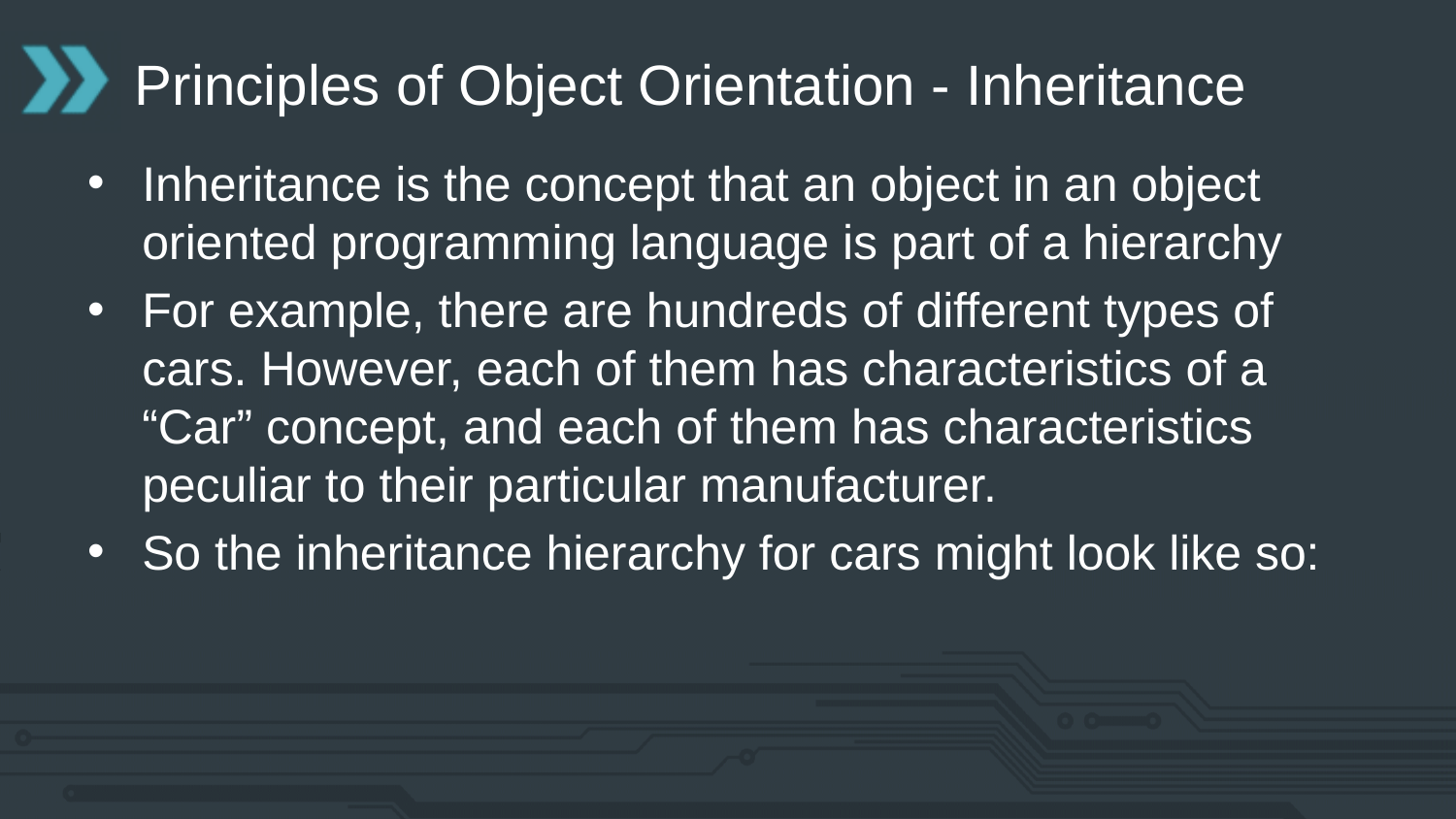

# Principles of Object Orientation - Inheritance
Inheritance is the concept that an object in an object oriented programming language is part of a hierarchy
For example, there are hundreds of different types of cars. However, each of them has characteristics of a “Car” concept, and each of them has characteristics peculiar to their particular manufacturer.
So the inheritance hierarchy for cars might look like so: